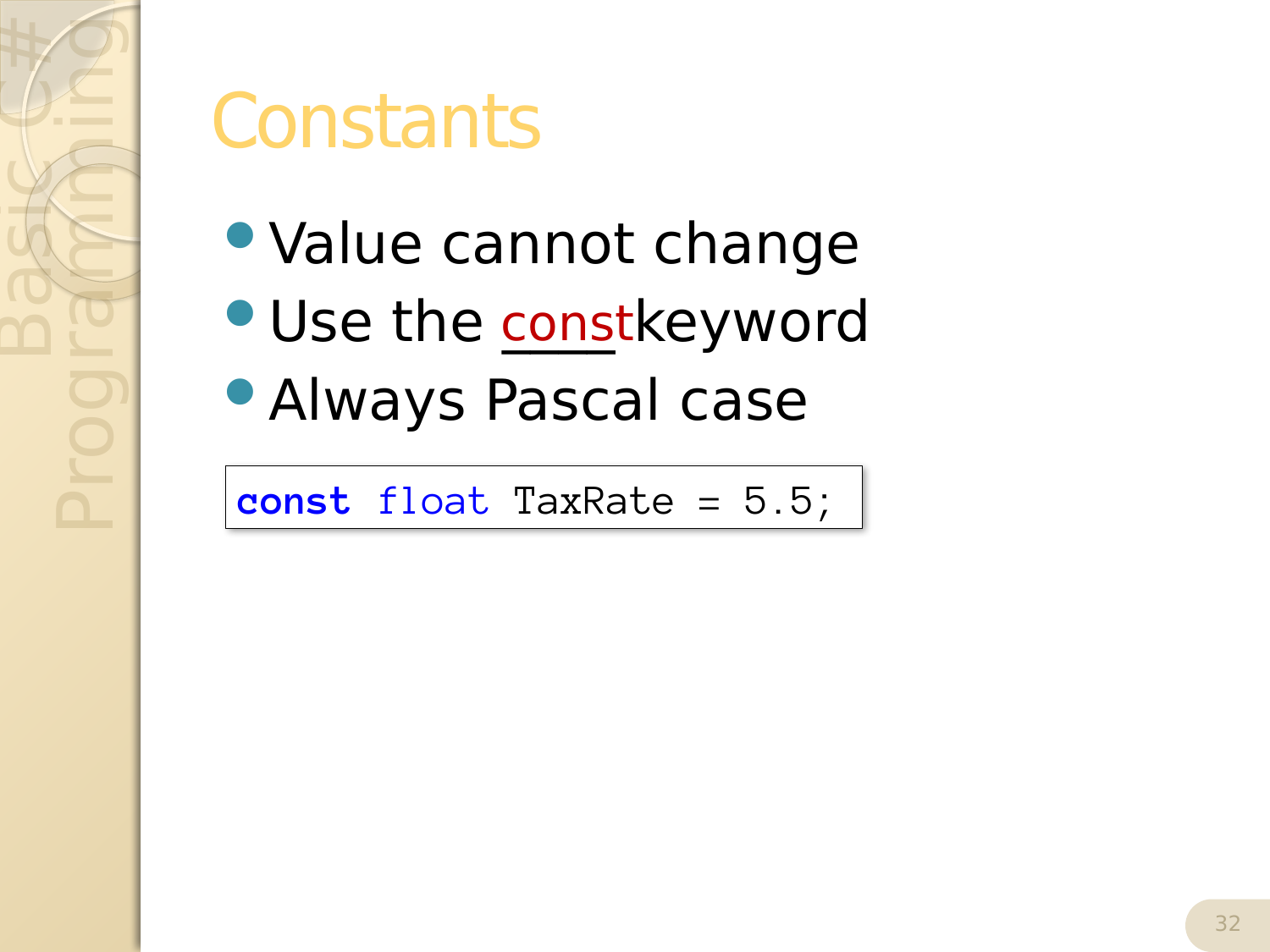

# Constants
Value cannot change
Use the ____ keyword
Always Pascal case
const
const float TaxRate = 5.5;
32